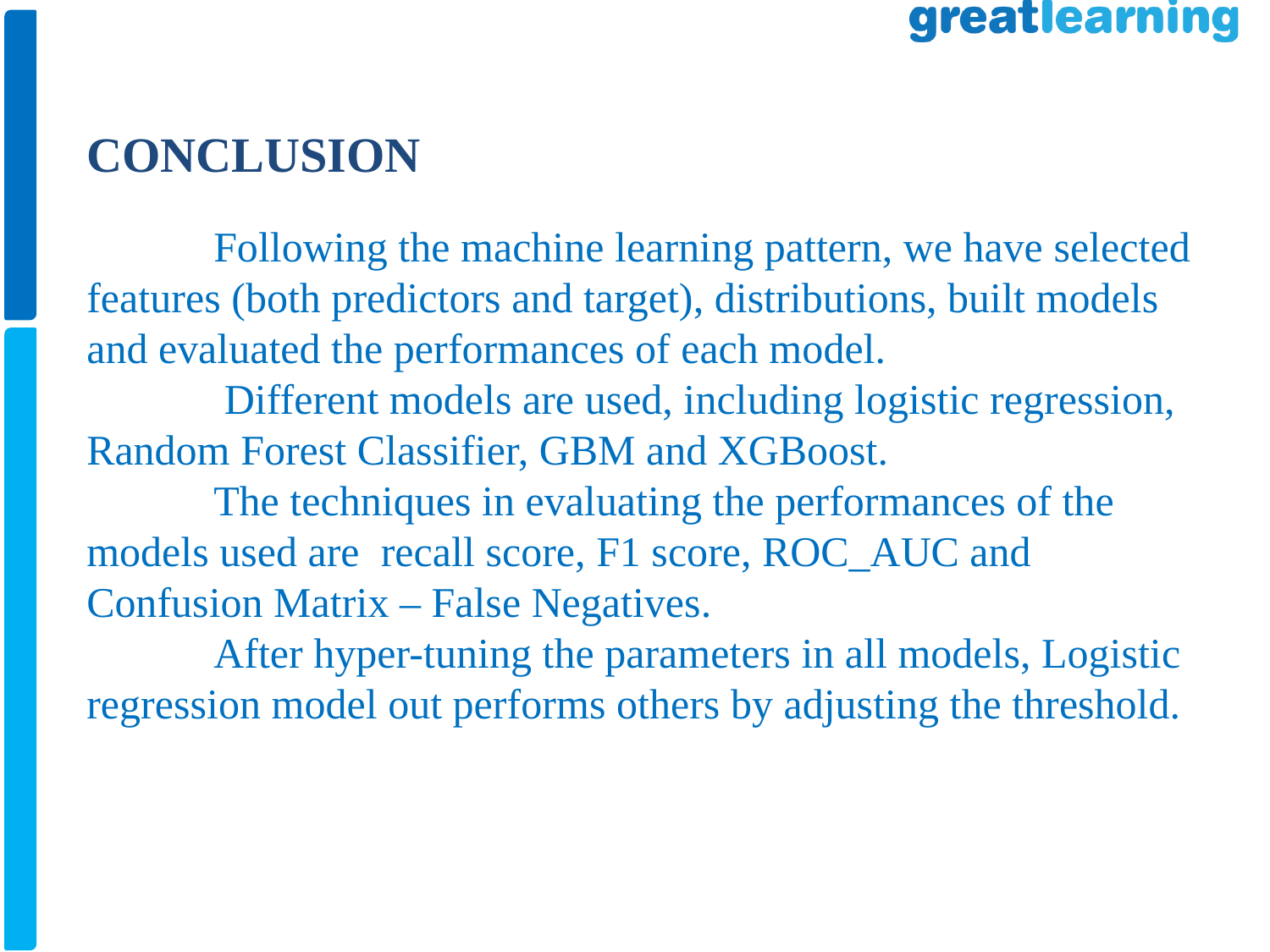

CONCLUSION
            Following the machine learning pattern, we have selected features (both predictors and target), distributions, built models and evaluated the performances of each model.
             Different models are used, including logistic regression, Random Forest Classifier, GBM and XGBoost.
	The techniques in evaluating the performances of the models used are  recall score, F1 score, ROC_AUC and Confusion Matrix – False Negatives.
	After hyper-tuning the parameters in all models, Logistic regression model out performs others by adjusting the threshold.